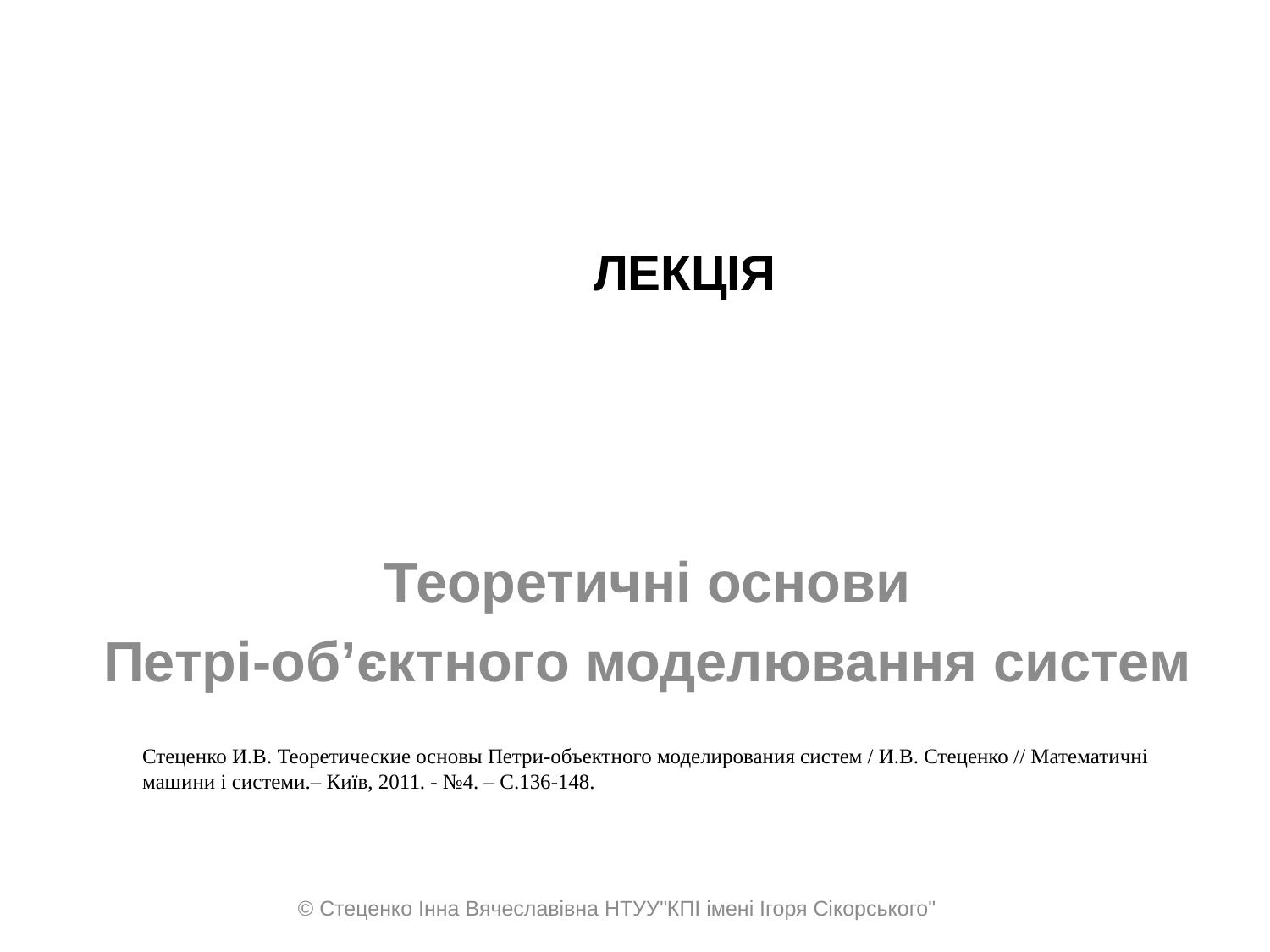

ЛЕКЦІЯ
Теоретичні основи
Петрі-об’єктного моделювання систем

Стеценко И.В. Теоретические основы Петри-объектного моделирования систем / И.В. Стеценко // Математичні машини і системи.– Київ, 2011. - №4. – С.136-148.
© Стеценко Інна Вячеславівна НТУУ"КПІ імені Ігоря Сікорського"